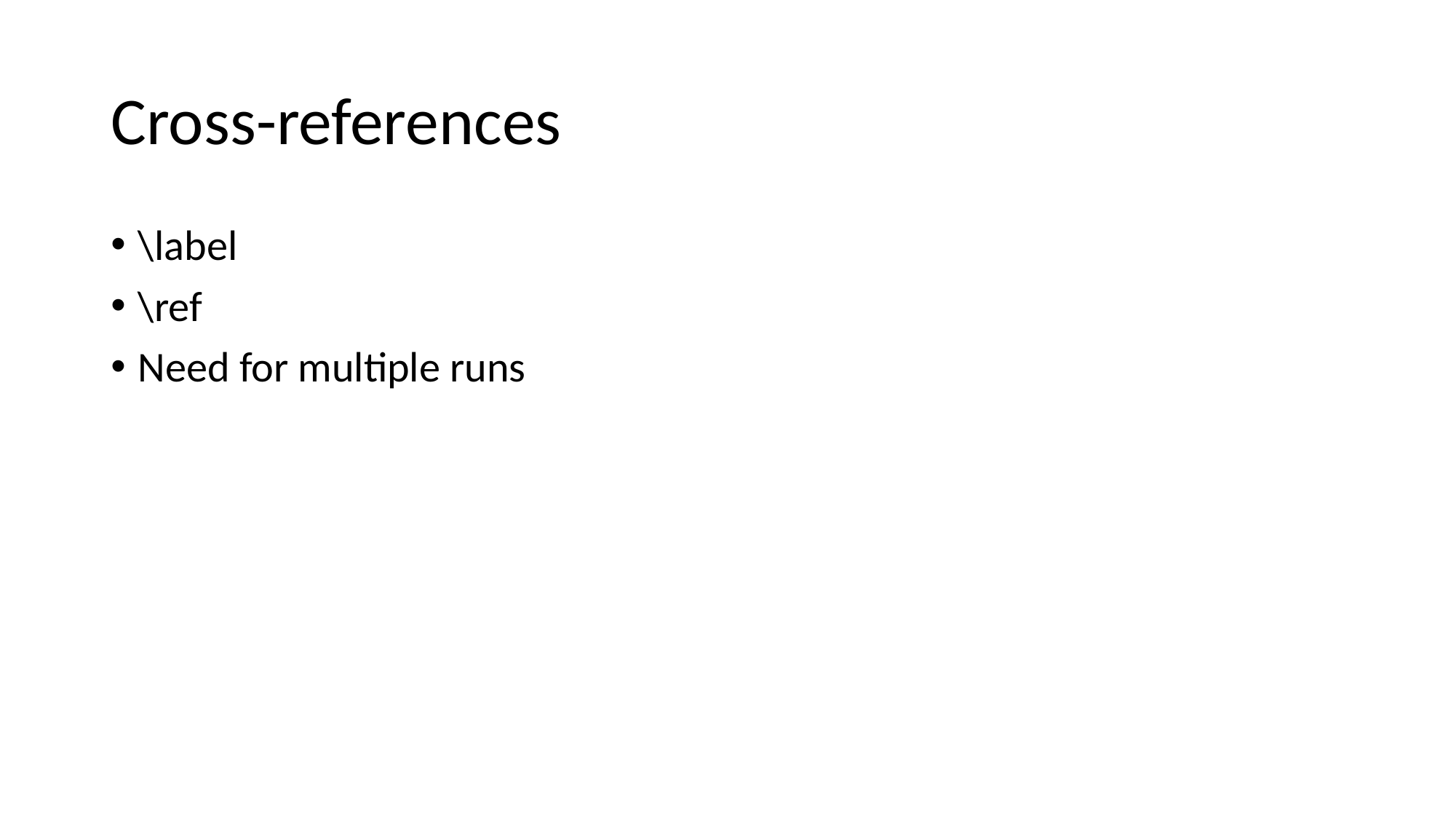

# Cross-references
\label
\ref
Need for multiple runs